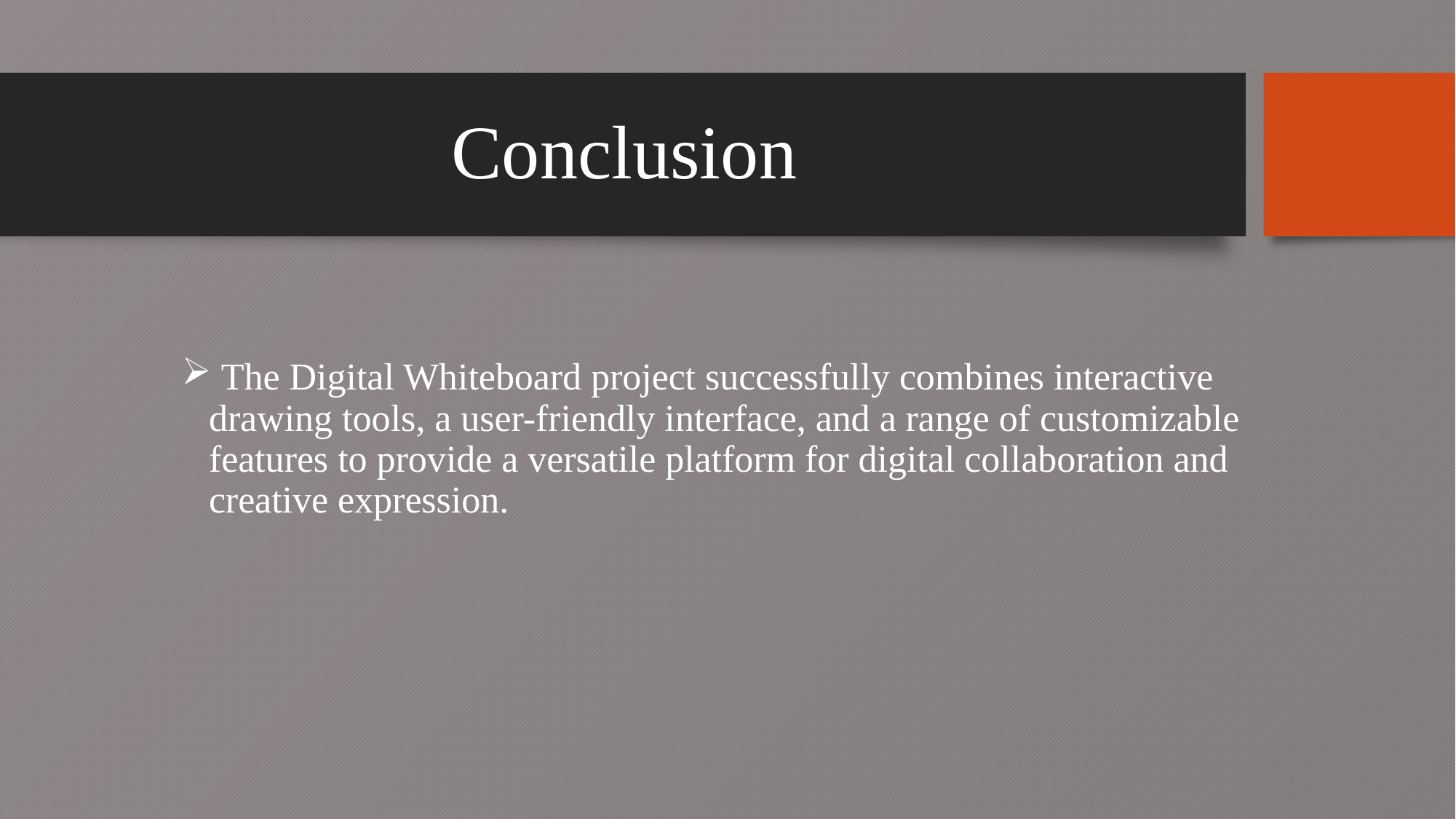

# Conclusion
 The Digital Whiteboard project successfully combines interactive drawing tools, a user-friendly interface, and a range of customizable features to provide a versatile platform for digital collaboration and creative expression.